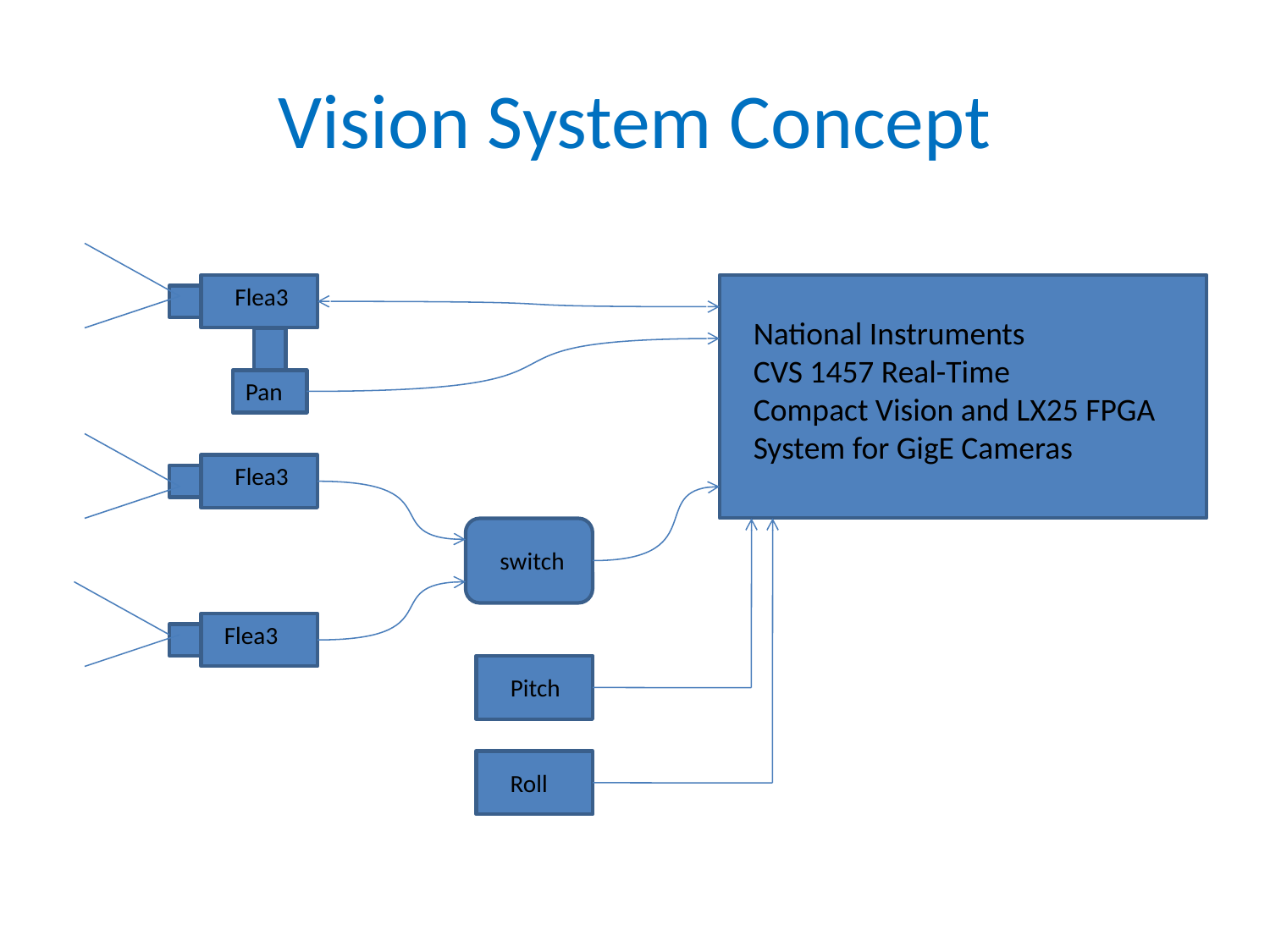

# Vision System Concept

Flea3

National Instruments
CVS 1457 Real-Time
Compact Vision and LX25 FPGA
System for GigE Cameras

Pan

Flea3

switch

Flea3

Pitch

Roll